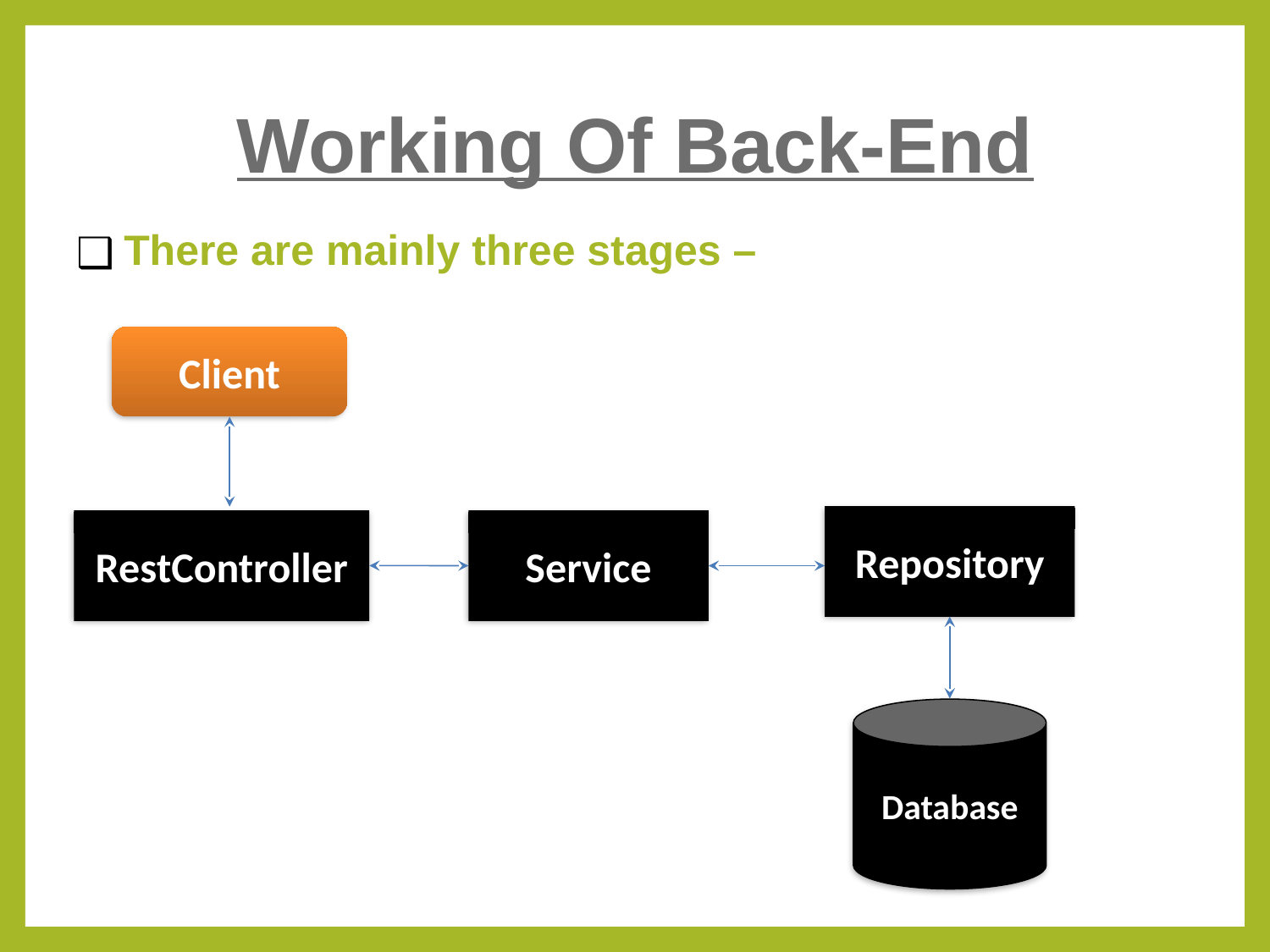

# Working Of Back-End
There are mainly three stages –

Client
Repository
RestController
Service
Database